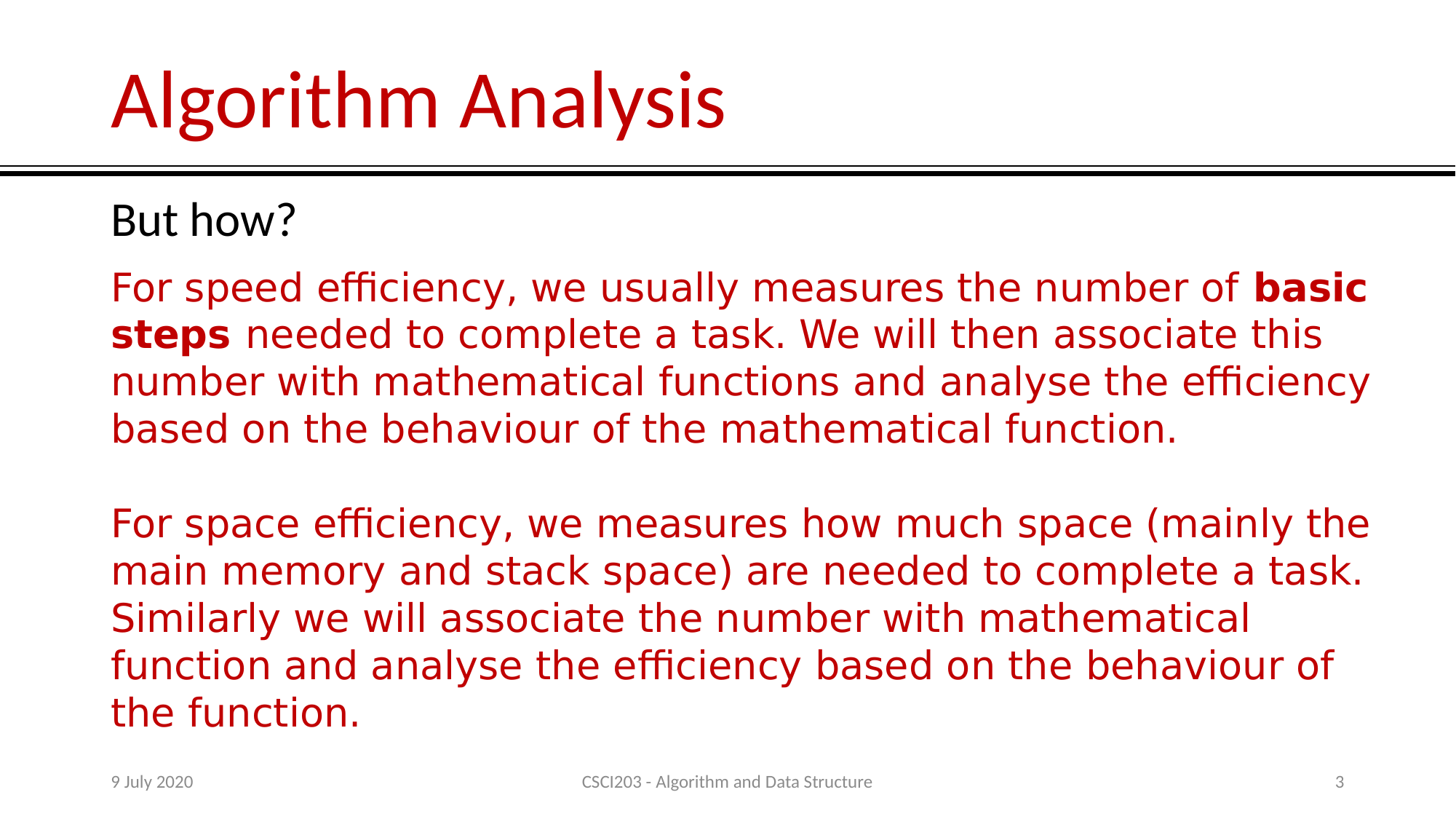

# Algorithm Analysis
But how?
For speed efficiency, we usually measures the number of basic steps needed to complete a task. We will then associate this number with mathematical functions and analyse the efficiency based on the behaviour of the mathematical function.

For space efficiency, we measures how much space (mainly the main memory and stack space) are needed to complete a task. Similarly we will associate the number with mathematical function and analyse the efficiency based on the behaviour of the function.
9 July 2020
CSCI203 - Algorithm and Data Structure
3